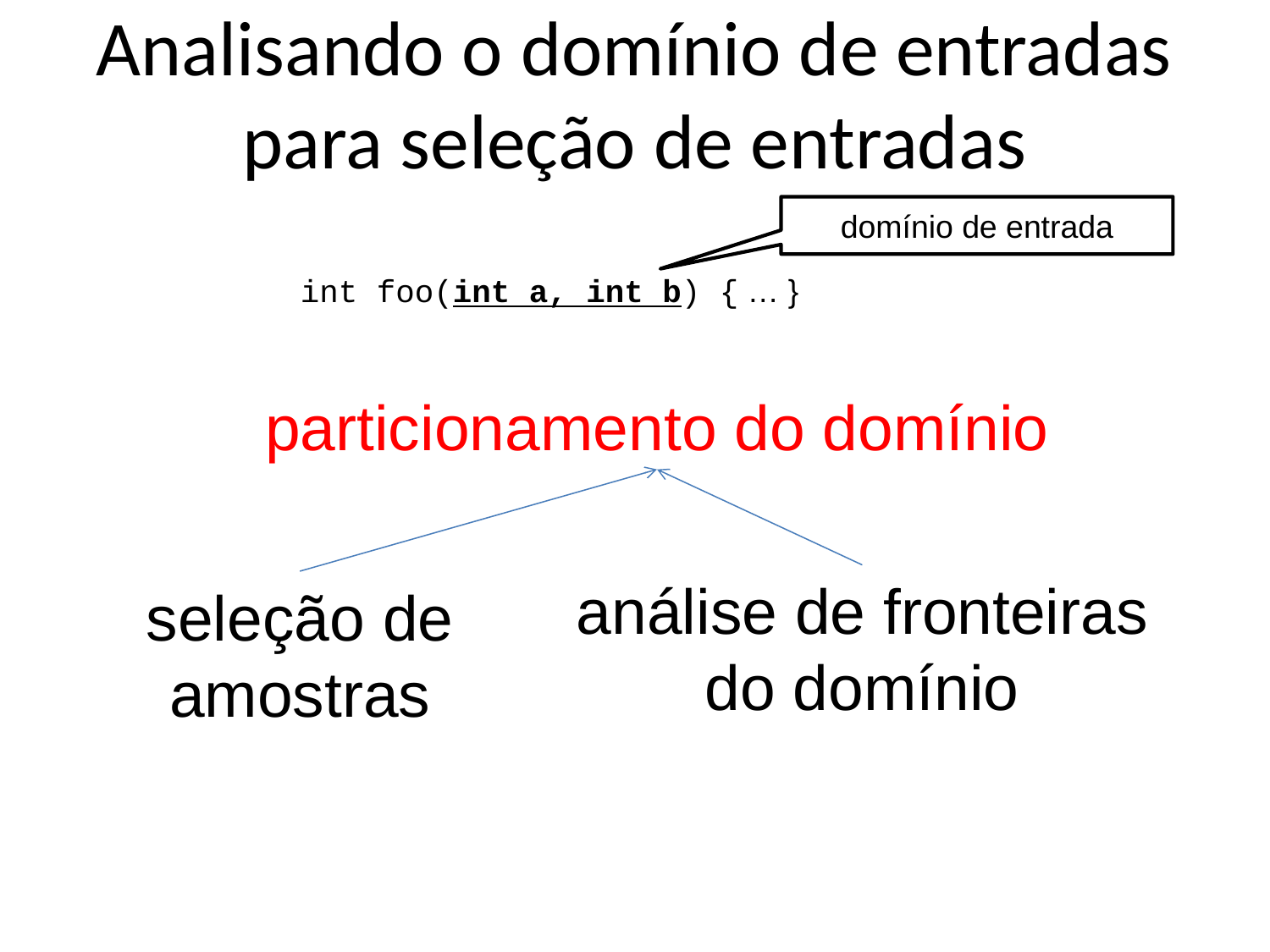

Analisando o domínio de entradas para seleção de entradas
domínio de entrada
int foo(int a, int b) { … }
particionamento do domínio
análise de fronteiras
do domínio
seleção de amostras